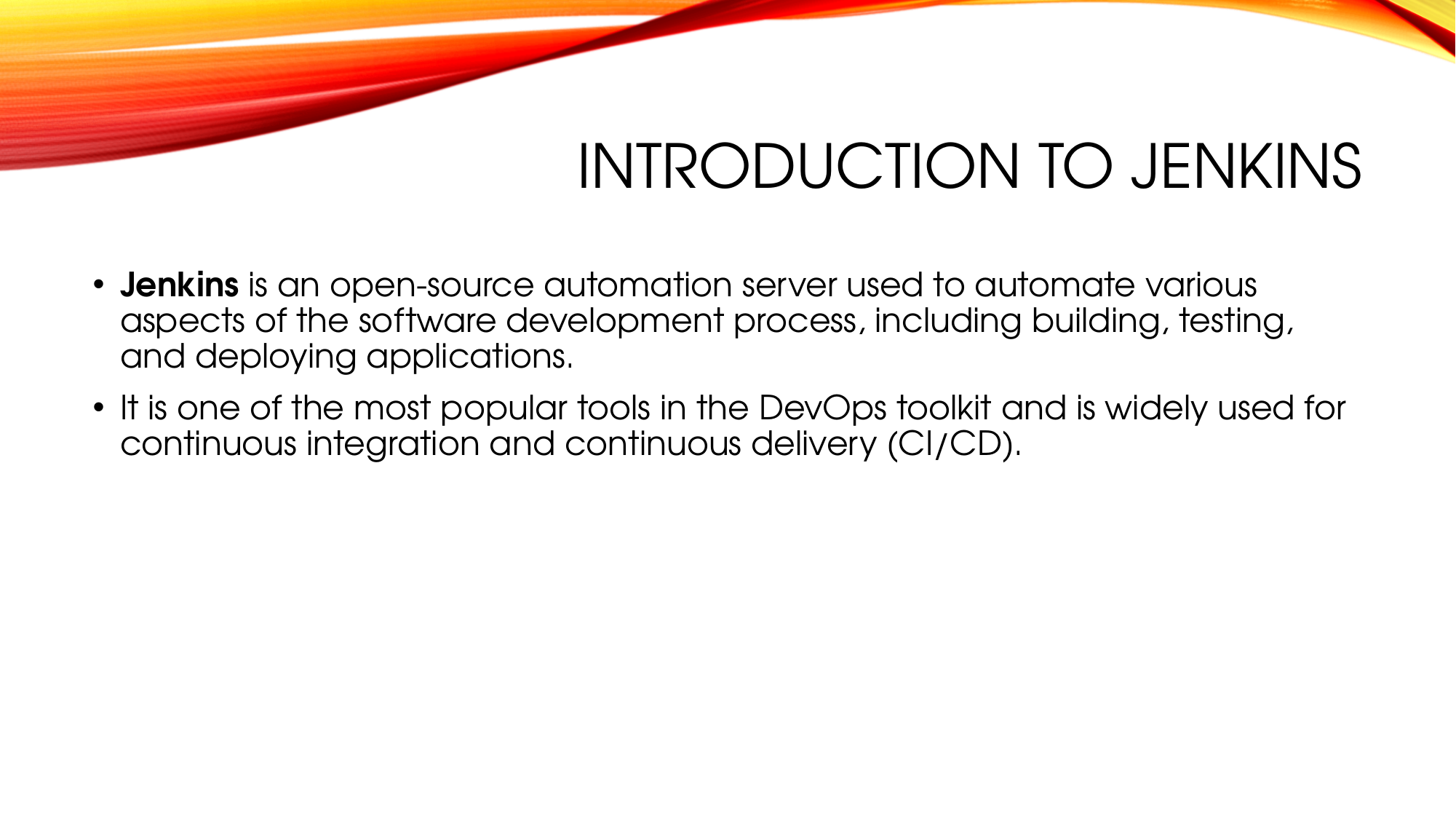

# Introduction to Jenkins
Jenkins is an open-source automation server used to automate various aspects of the software development process, including building, testing, and deploying applications.
It is one of the most popular tools in the DevOps toolkit and is widely used for continuous integration and continuous delivery (CI/CD).